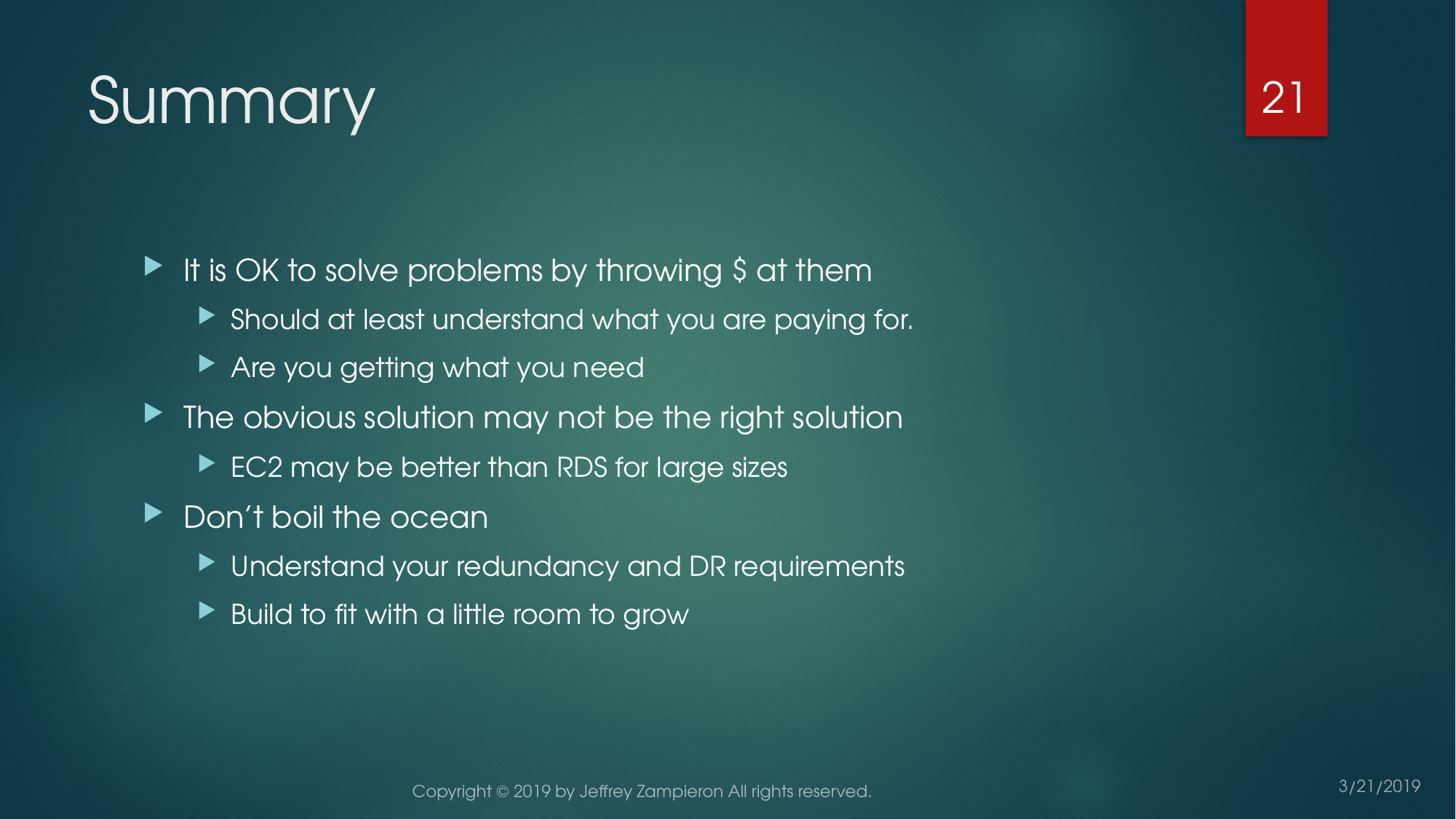

21
# Summary
It is OK to solve problems by throwing $ at them
Should at least understand what you are paying for.
Are you getting what you need
The obvious solution may not be the right solution
EC2 may be better than RDS for large sizes
Don’t boil the ocean
Understand your redundancy and DR requirements
Build to fit with a little room to grow
Copyright © 2019 by Jeffrey Zampieron All rights reserved.
3/21/2019